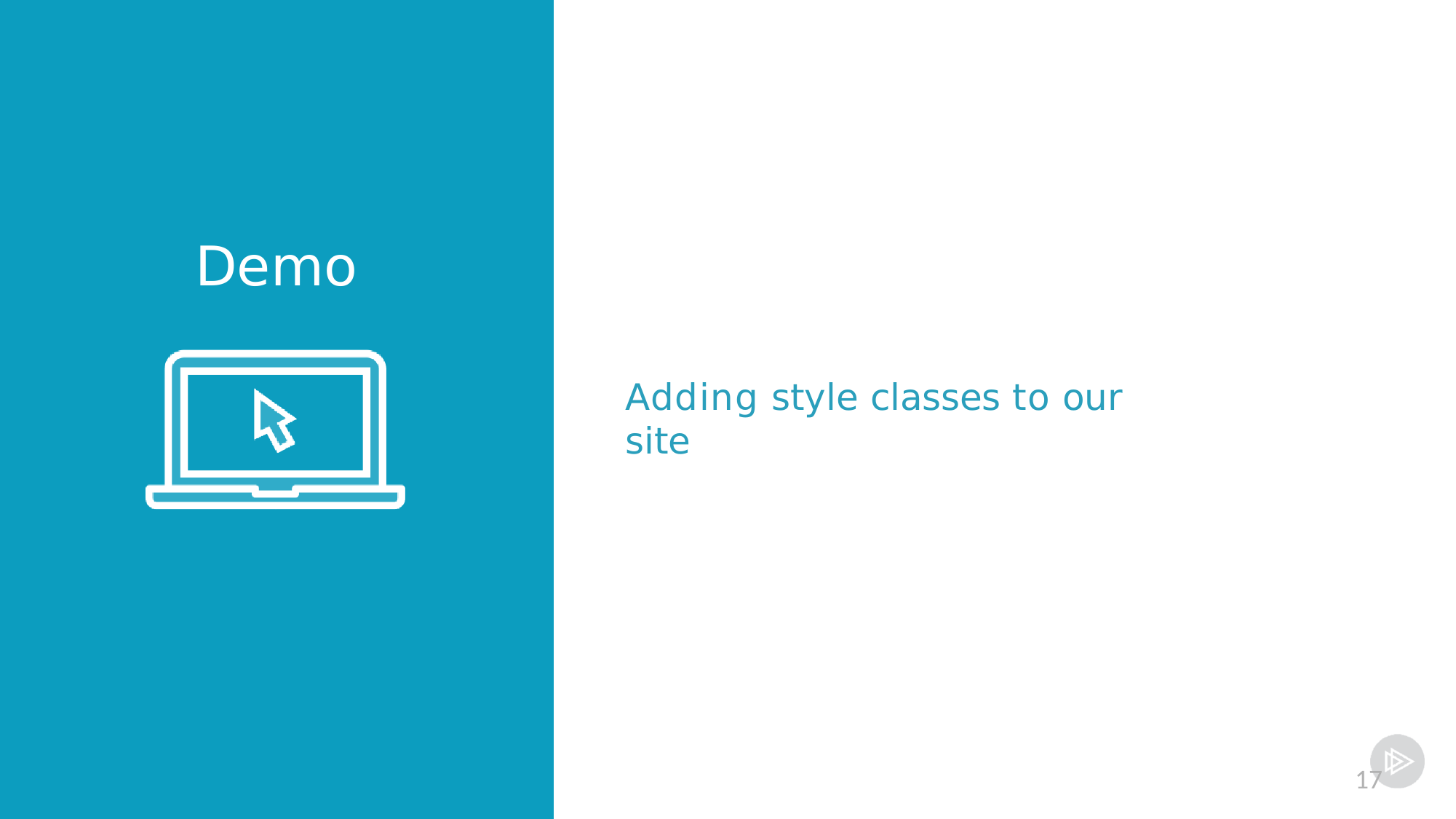

Demo
Adding style classes to our site
17